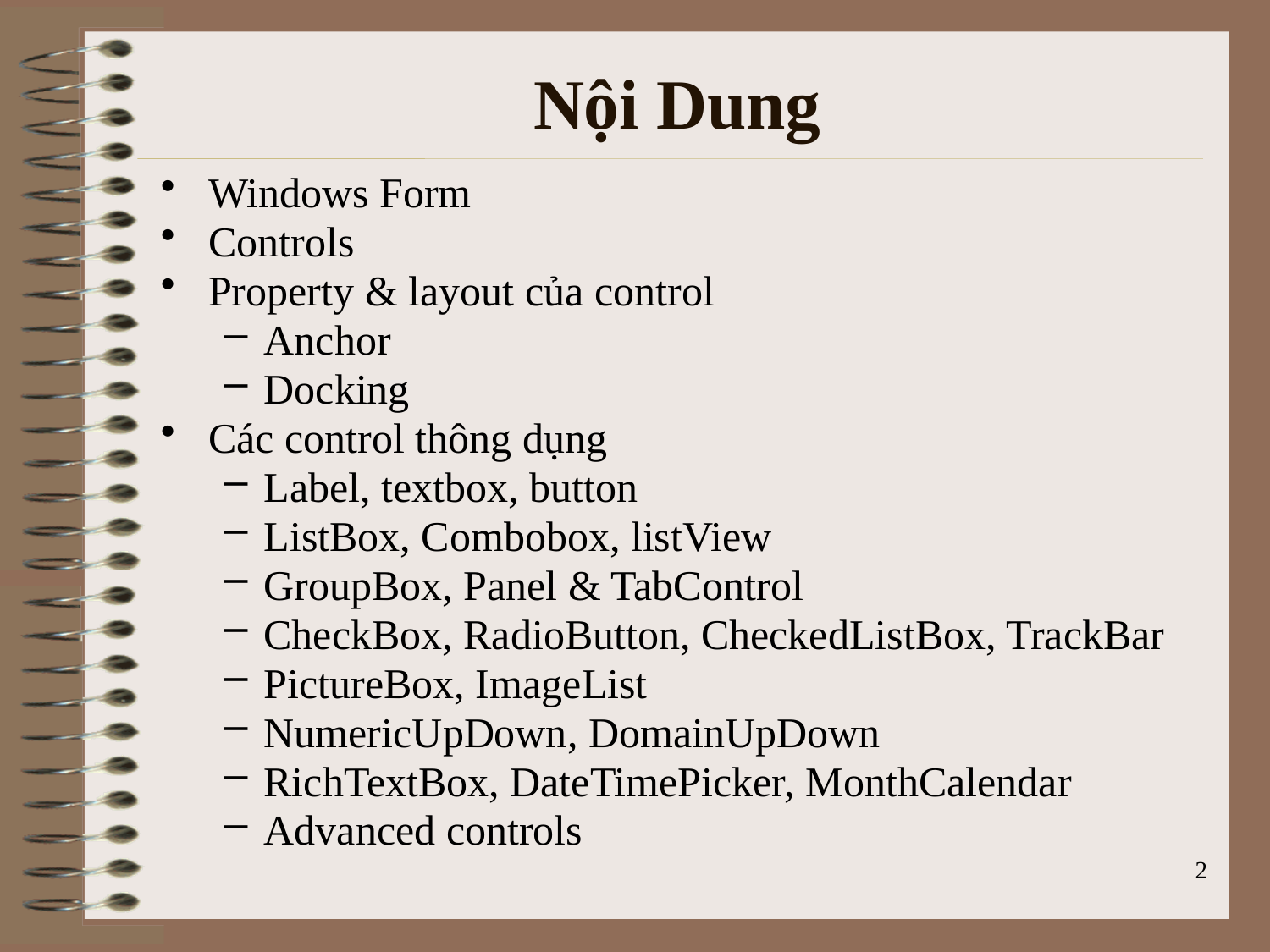

# Nội Dung
Windows Form
Controls
Property & layout của control
Anchor
Docking
Các control thông dụng
Label, textbox, button
ListBox, Combobox, listView
GroupBox, Panel & TabControl
CheckBox, RadioButton, CheckedListBox, TrackBar
PictureBox, ImageList
NumericUpDown, DomainUpDown
RichTextBox, DateTimePicker, MonthCalendar
Advanced controls

2